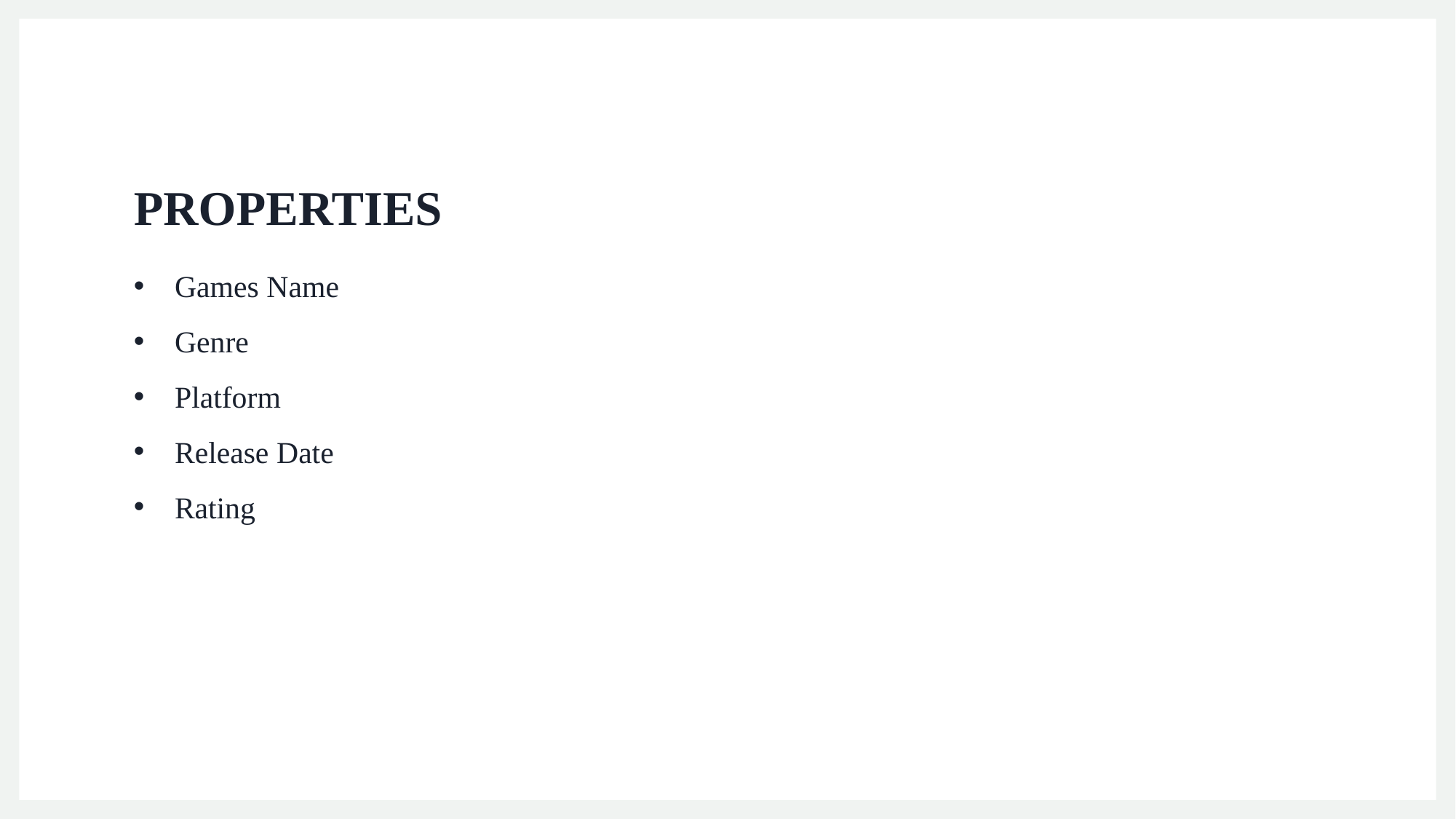

# PROPERTIES
Games Name
Genre
Platform
Release Date
Rating